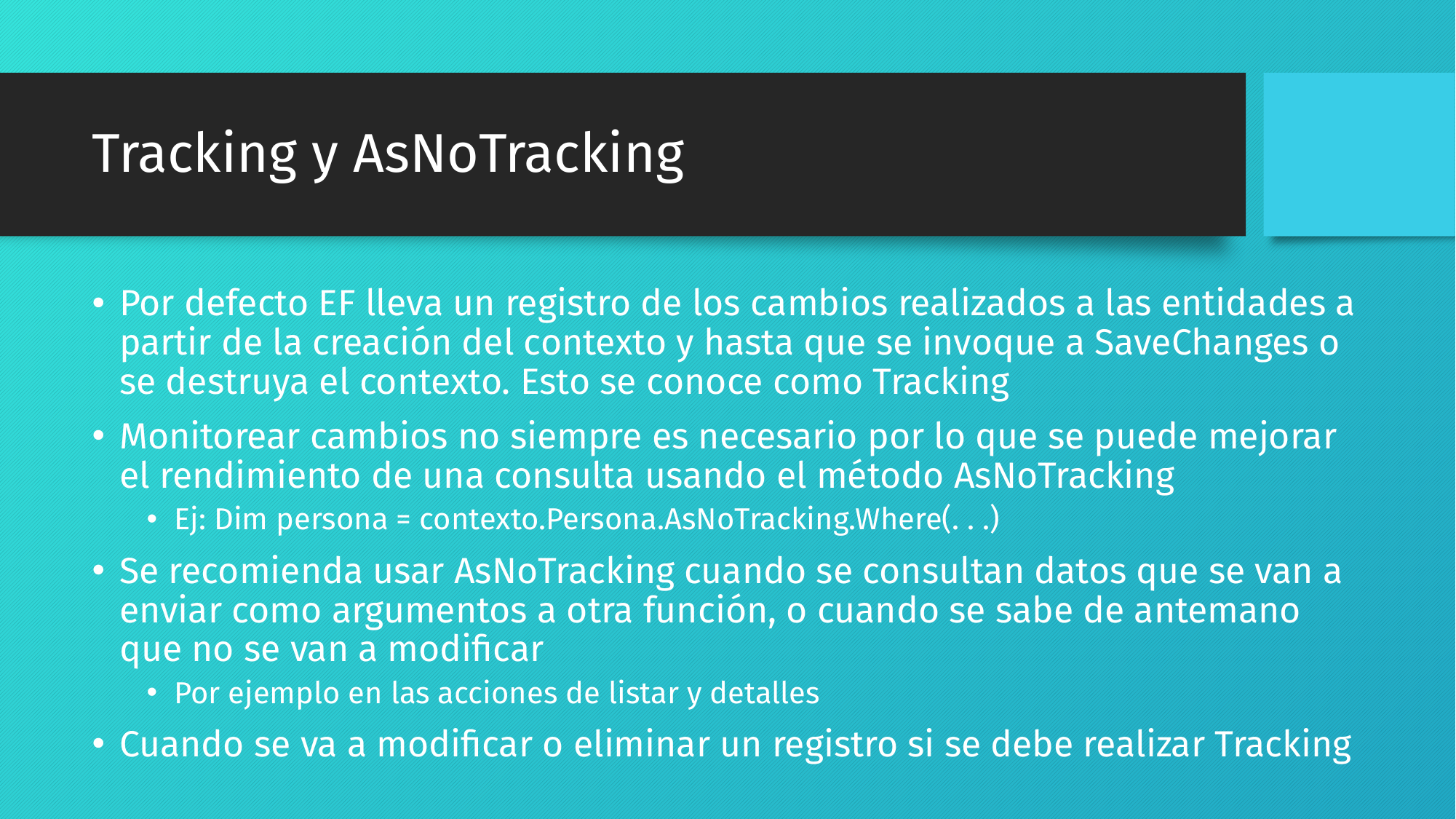

# Tracking y AsNoTracking
Por defecto EF lleva un registro de los cambios realizados a las entidades a partir de la creación del contexto y hasta que se invoque a SaveChanges o se destruya el contexto. Esto se conoce como Tracking
Monitorear cambios no siempre es necesario por lo que se puede mejorar el rendimiento de una consulta usando el método AsNoTracking
Ej: Dim persona = contexto.Persona.AsNoTracking.Where(. . .)
Se recomienda usar AsNoTracking cuando se consultan datos que se van a enviar como argumentos a otra función, o cuando se sabe de antemano que no se van a modificar
Por ejemplo en las acciones de listar y detalles
Cuando se va a modificar o eliminar un registro si se debe realizar Tracking